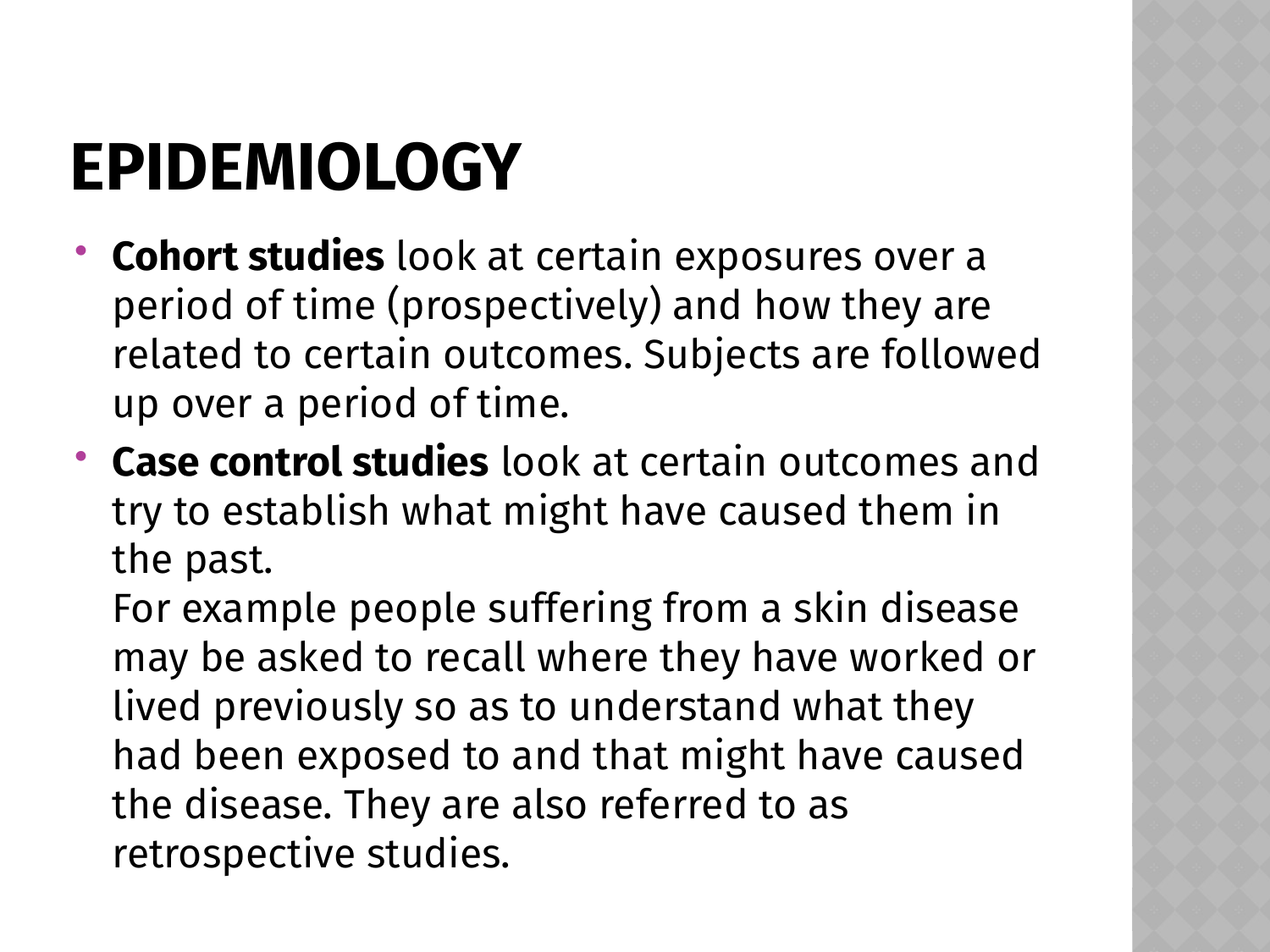

# EPIDEMIOLOGY
Cohort studies look at certain exposures over a period of time (prospectively) and how they are related to certain outcomes. Subjects are followed up over a period of time.
Case control studies look at certain outcomes and try to establish what might have caused them in the past.
For example people suffering from a skin disease may be asked to recall where they have worked or lived previously so as to understand what they had been exposed to and that might have caused the disease. They are also referred to as retrospective studies.